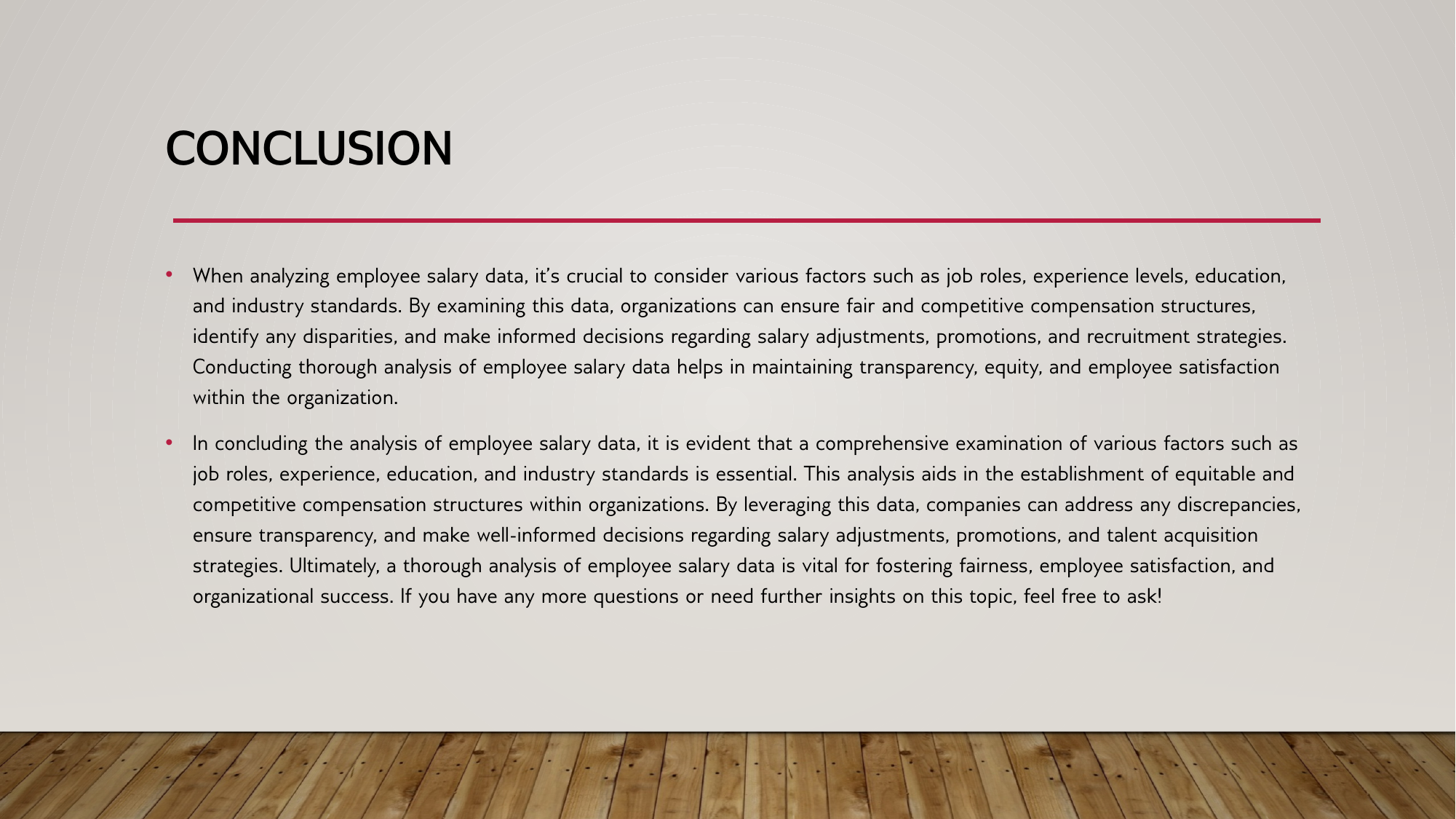

# Conclusion
When analyzing employee salary data, it’s crucial to consider various factors such as job roles, experience levels, education, and industry standards. By examining this data, organizations can ensure fair and competitive compensation structures, identify any disparities, and make informed decisions regarding salary adjustments, promotions, and recruitment strategies. Conducting thorough analysis of employee salary data helps in maintaining transparency, equity, and employee satisfaction within the organization.
In concluding the analysis of employee salary data, it is evident that a comprehensive examination of various factors such as job roles, experience, education, and industry standards is essential. This analysis aids in the establishment of equitable and competitive compensation structures within organizations. By leveraging this data, companies can address any discrepancies, ensure transparency, and make well-informed decisions regarding salary adjustments, promotions, and talent acquisition strategies. Ultimately, a thorough analysis of employee salary data is vital for fostering fairness, employee satisfaction, and organizational success. If you have any more questions or need further insights on this topic, feel free to ask!